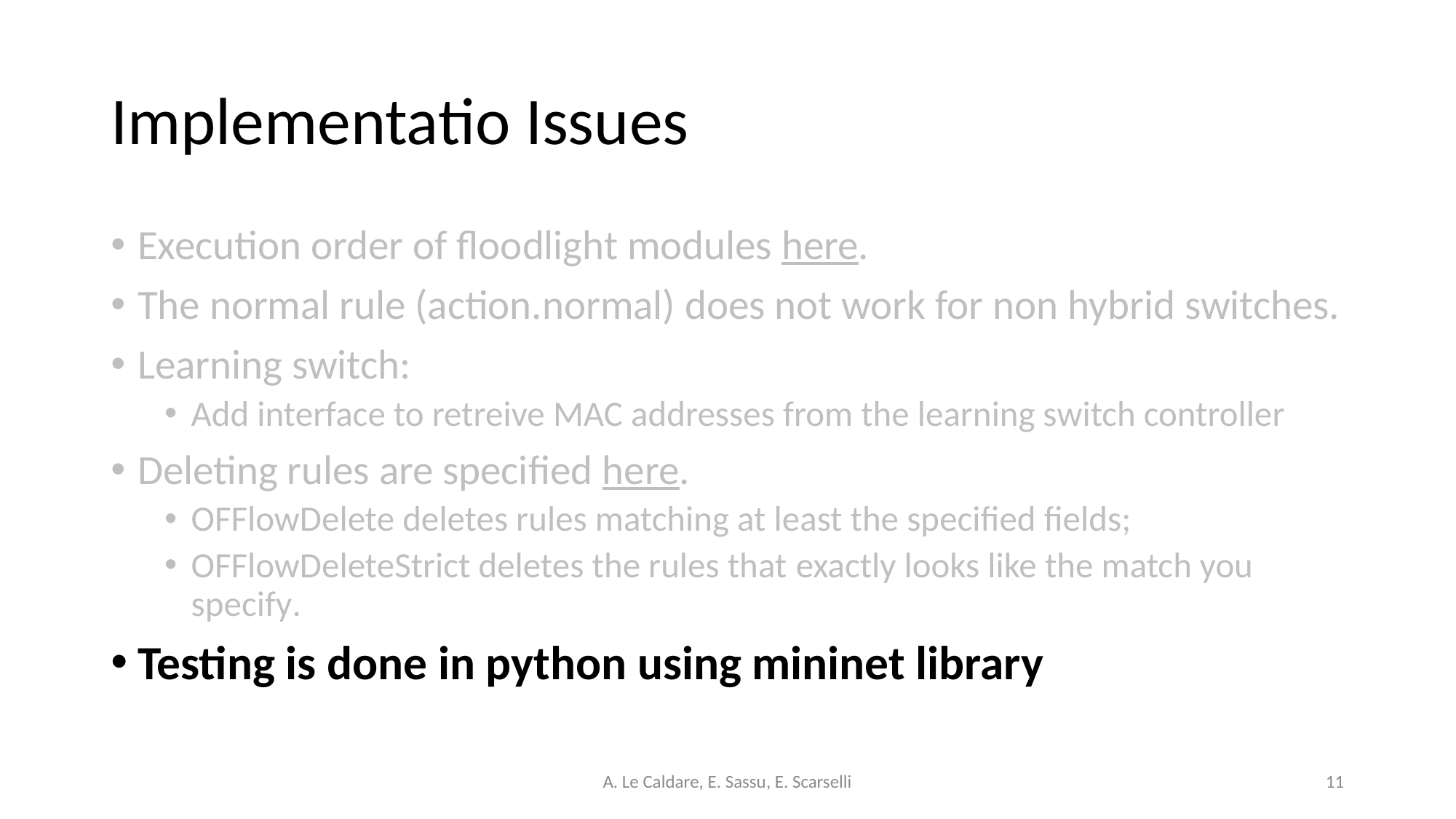

# Implementatio Issues
Execution order of floodlight modules here.
The normal rule (action.normal) does not work for non hybrid switches.
Learning switch:
Add interface to retreive MAC addresses from the learning switch controller
Deleting rules are specified here.
OFFlowDelete deletes rules matching at least the specified fields;
OFFlowDeleteStrict deletes the rules that exactly looks like the match you specify.
Testing is done in python using mininet library

A. Le Caldare, E. Sassu, E. Scarselli
11